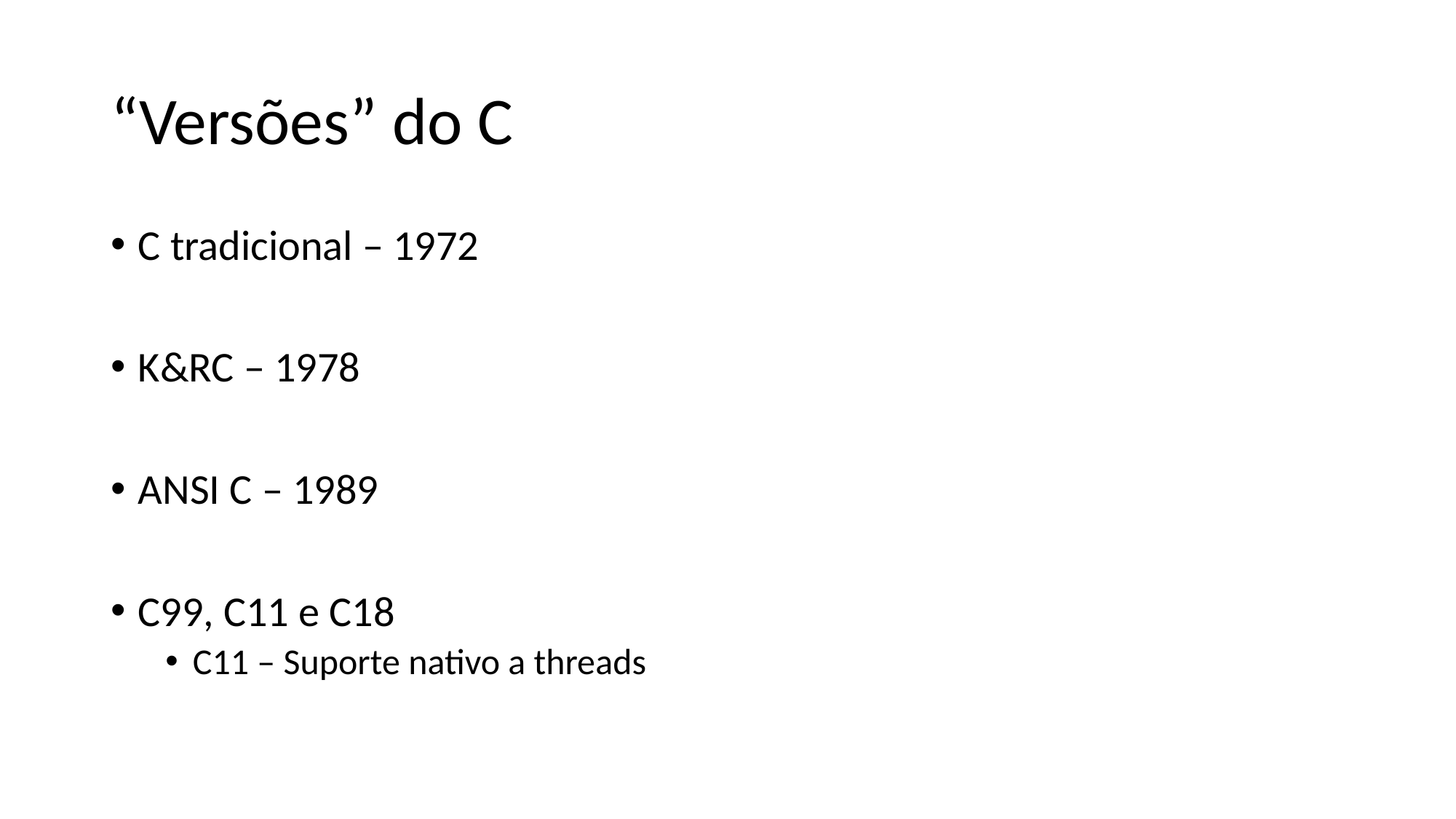

# “Versões” do C
C tradicional – 1972

K&RC – 1978

ANSI C – 1989

C99, C11 e C18
C11 – Suporte nativo a threads